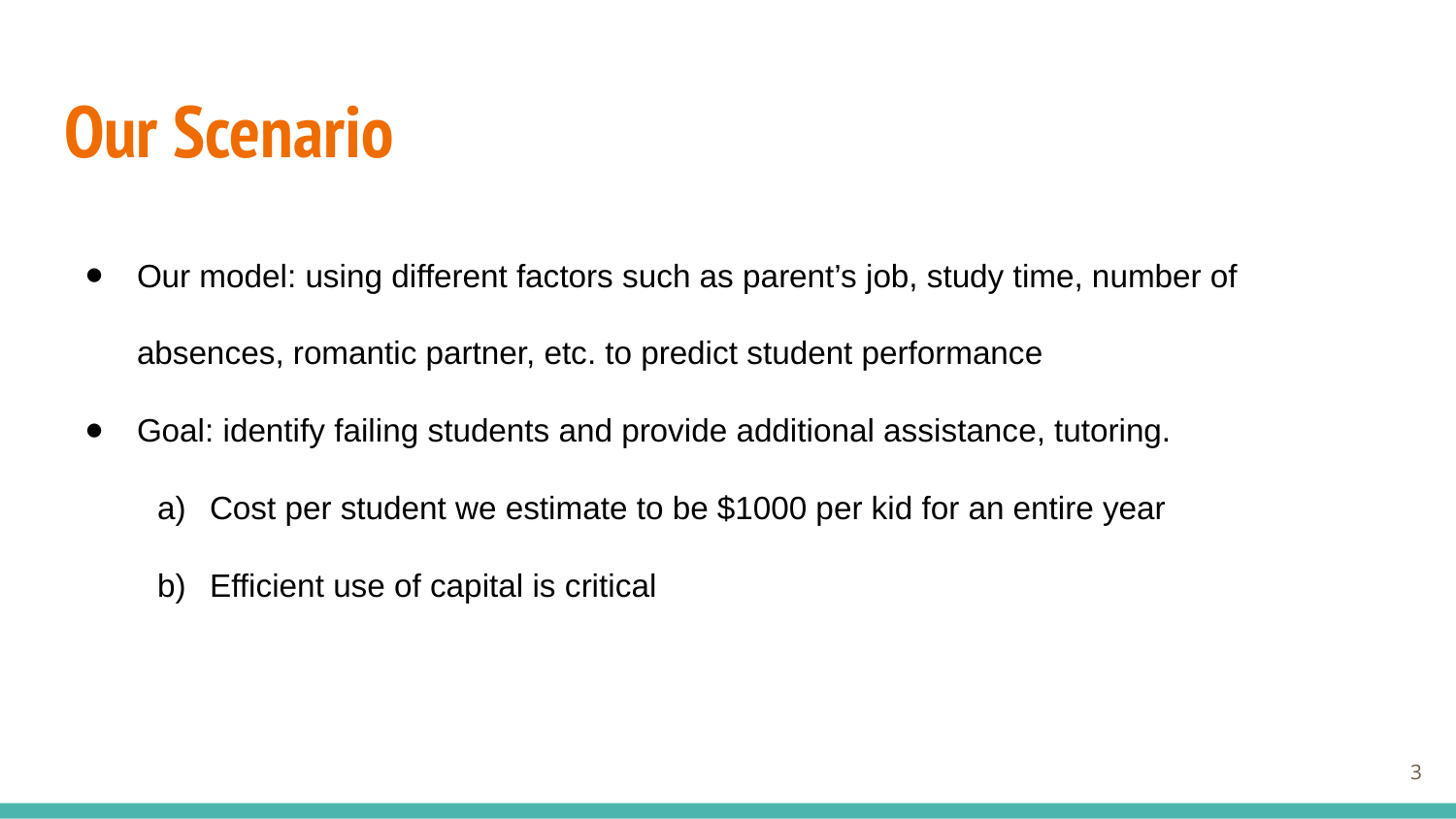

# Our Scenario
Our model: using different factors such as parent’s job, study time, number of absences, romantic partner, etc. to predict student performance
Goal: identify failing students and provide additional assistance, tutoring.
Cost per student we estimate to be $1000 per kid for an entire year
Efficient use of capital is critical

3